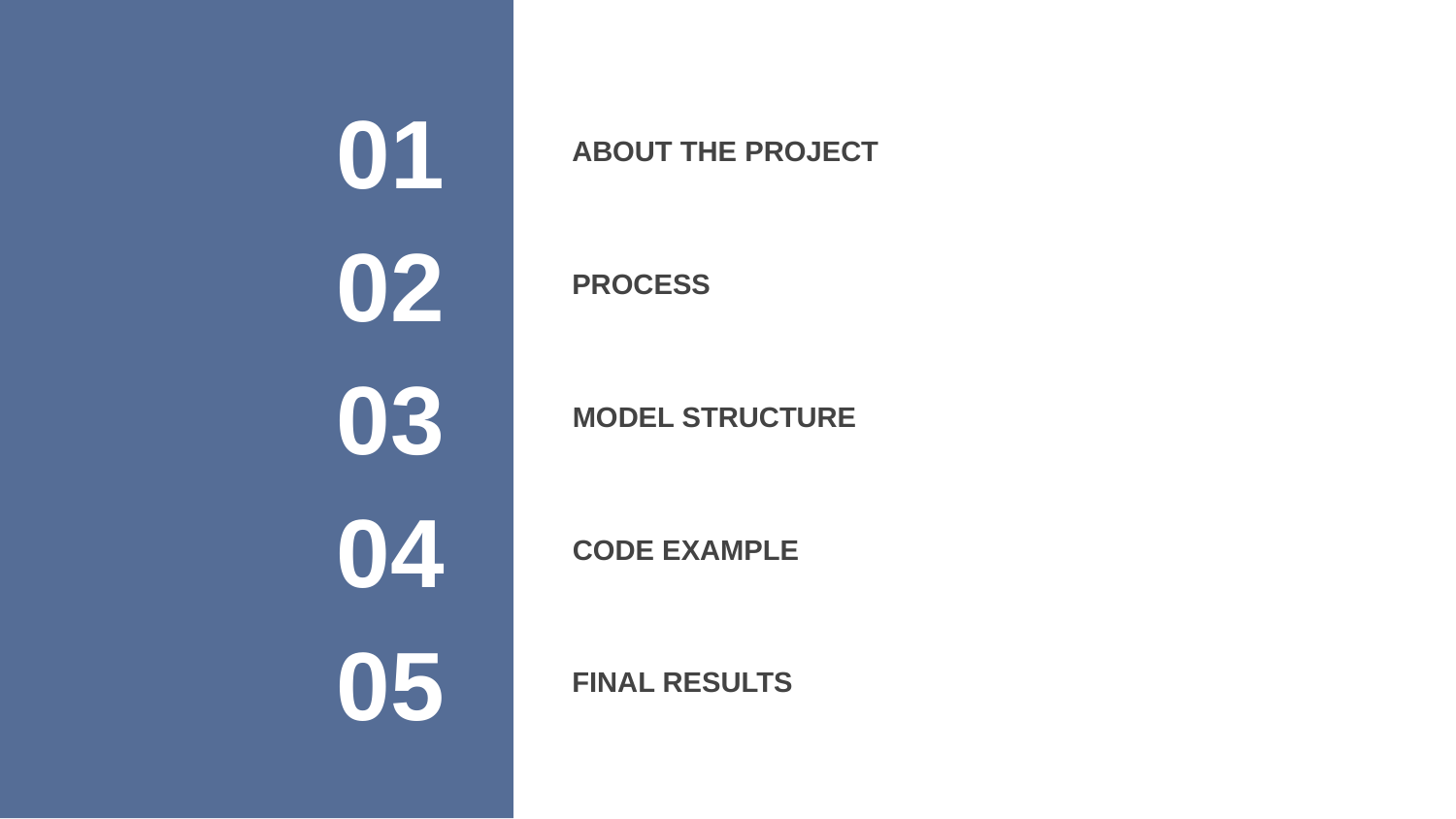

01
# ABOUT THE PROJECT

02
PROCESS
03
MODEL STRUCTURE
04
CODE EXAMPLE
05
FINAL RESULTS